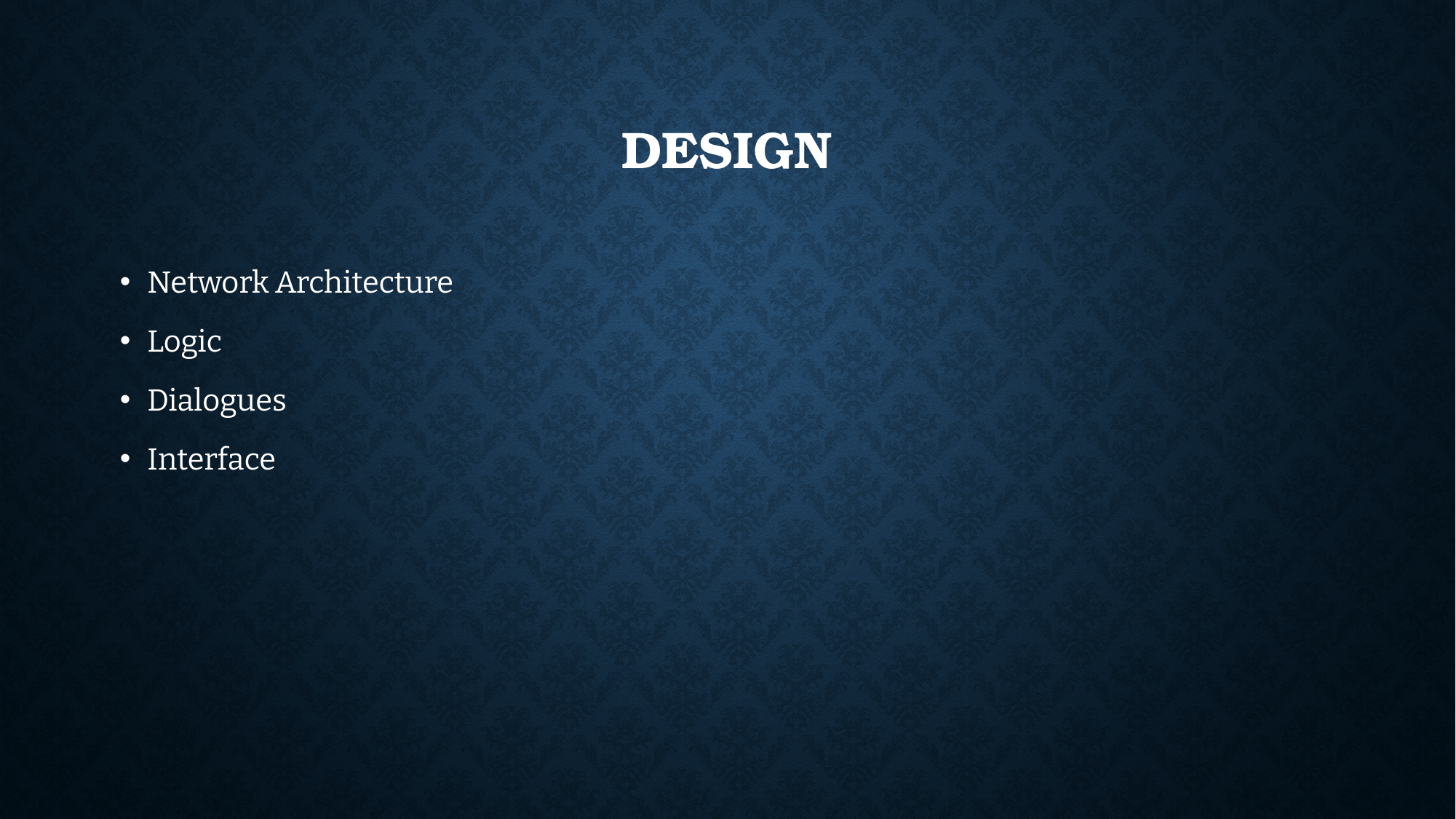

# Design
Network Architecture
Logic
Dialogues
Interface